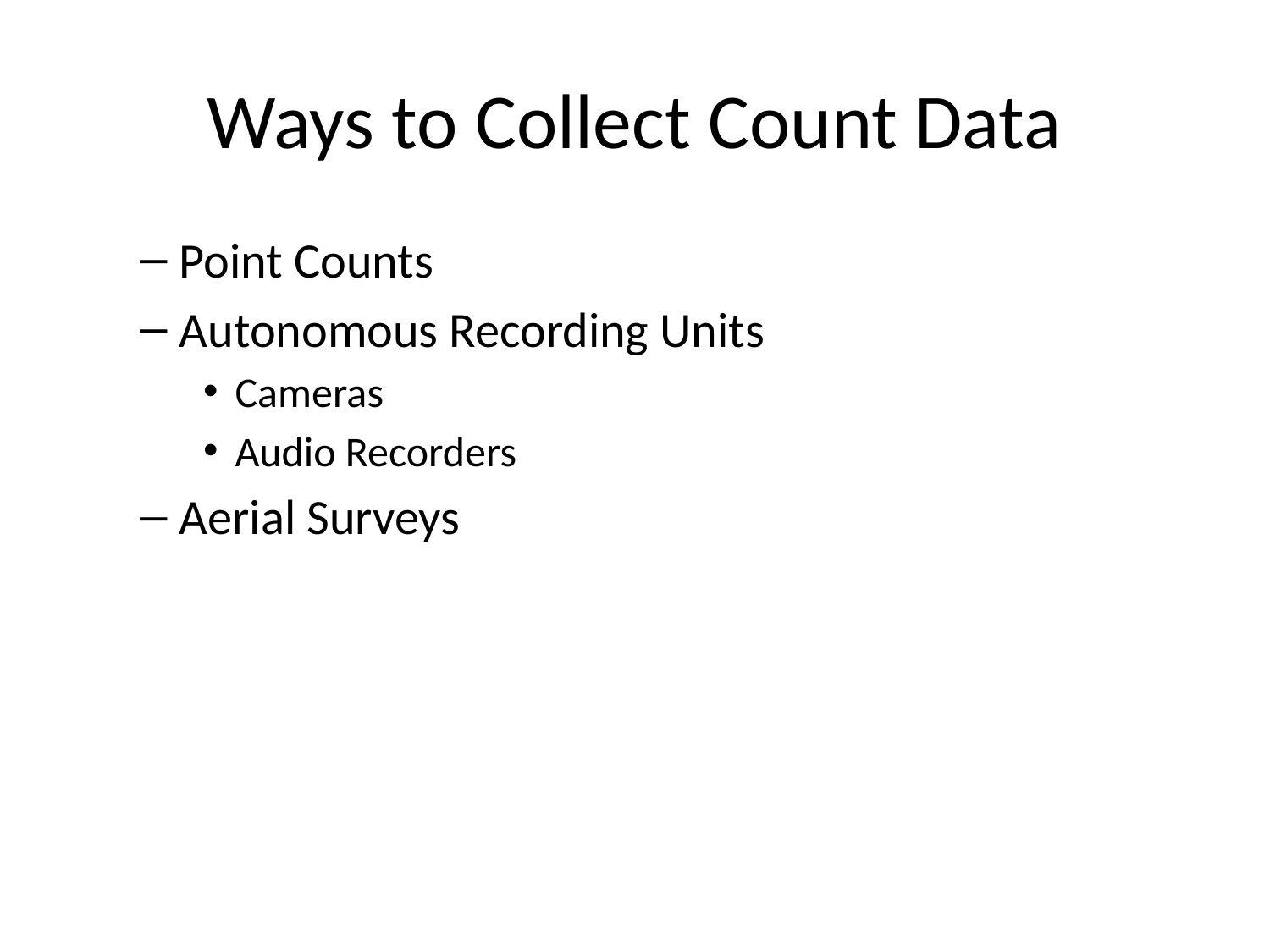

# Ways to Collect Count Data
Point Counts
Autonomous Recording Units
Cameras
Audio Recorders
Aerial Surveys